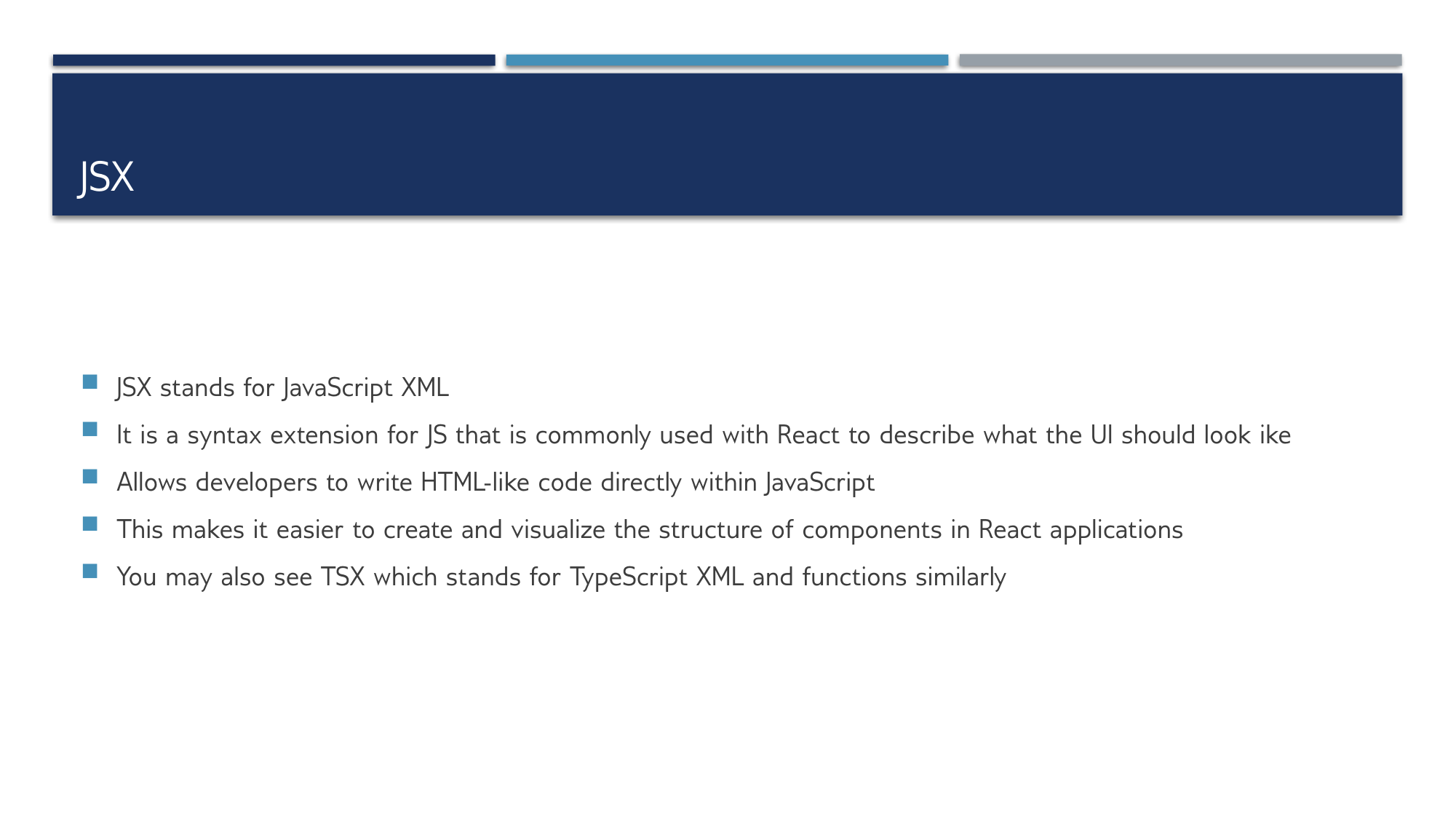

# JSX
JSX stands for JavaScript XML
It is a syntax extension for JS that is commonly used with React to describe what the UI should look ike
Allows developers to write HTML-like code directly within JavaScript
This makes it easier to create and visualize the structure of components in React applications
You may also see TSX which stands for TypeScript XML and functions similarly